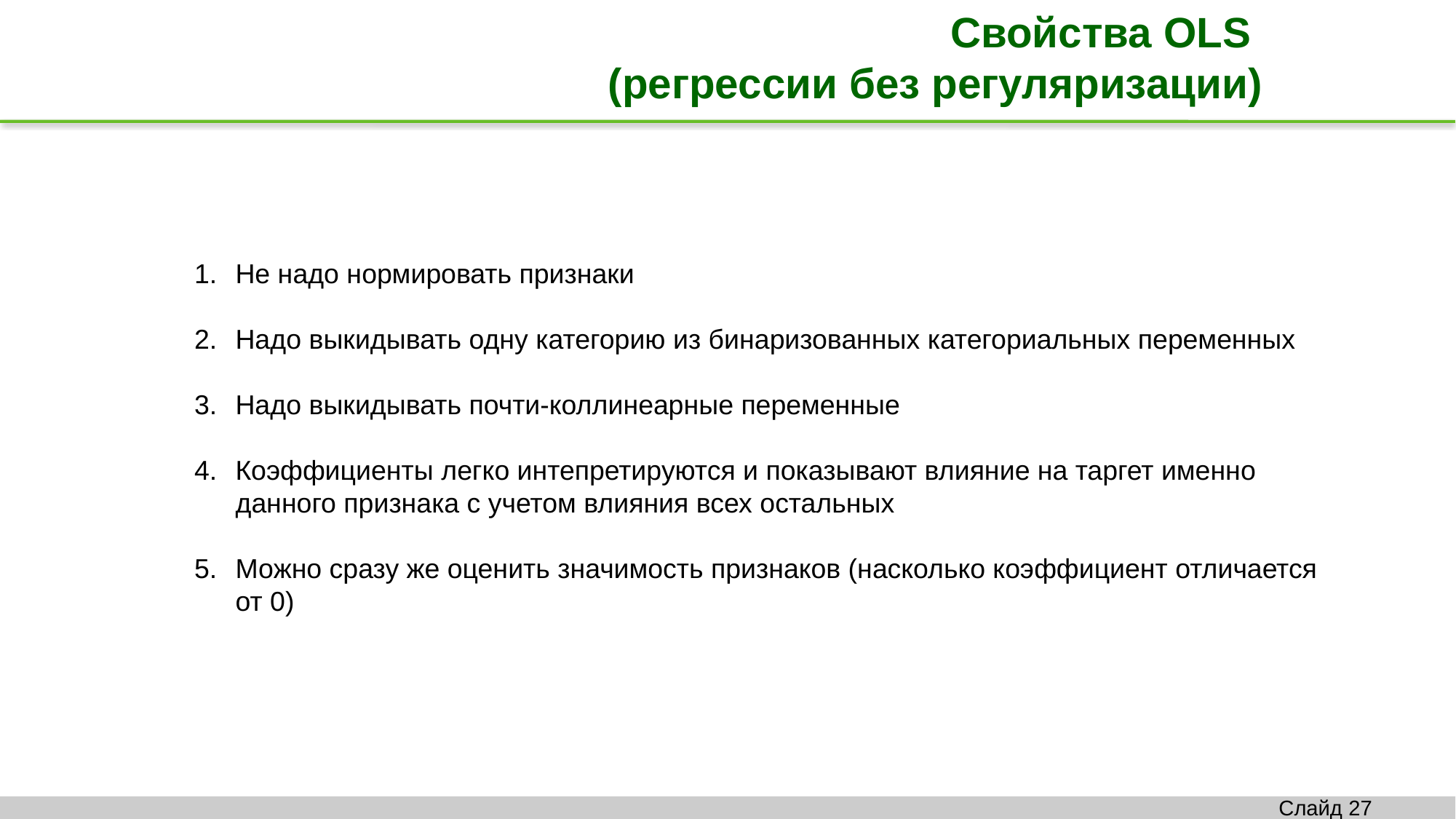

Свойства OLS
(регрессии без регуляризации)
Не надо нормировать признаки

Надо выкидывать одну категорию из бинаризованных категориальных переменных

Надо выкидывать почти-коллинеарные переменные

Коэффициенты легко интепретируются и показывают влияние на таргет именно данного признака с учетом влияния всех остальных

Можно сразу же оценить значимость признаков (насколько коэффициент отличается от 0)